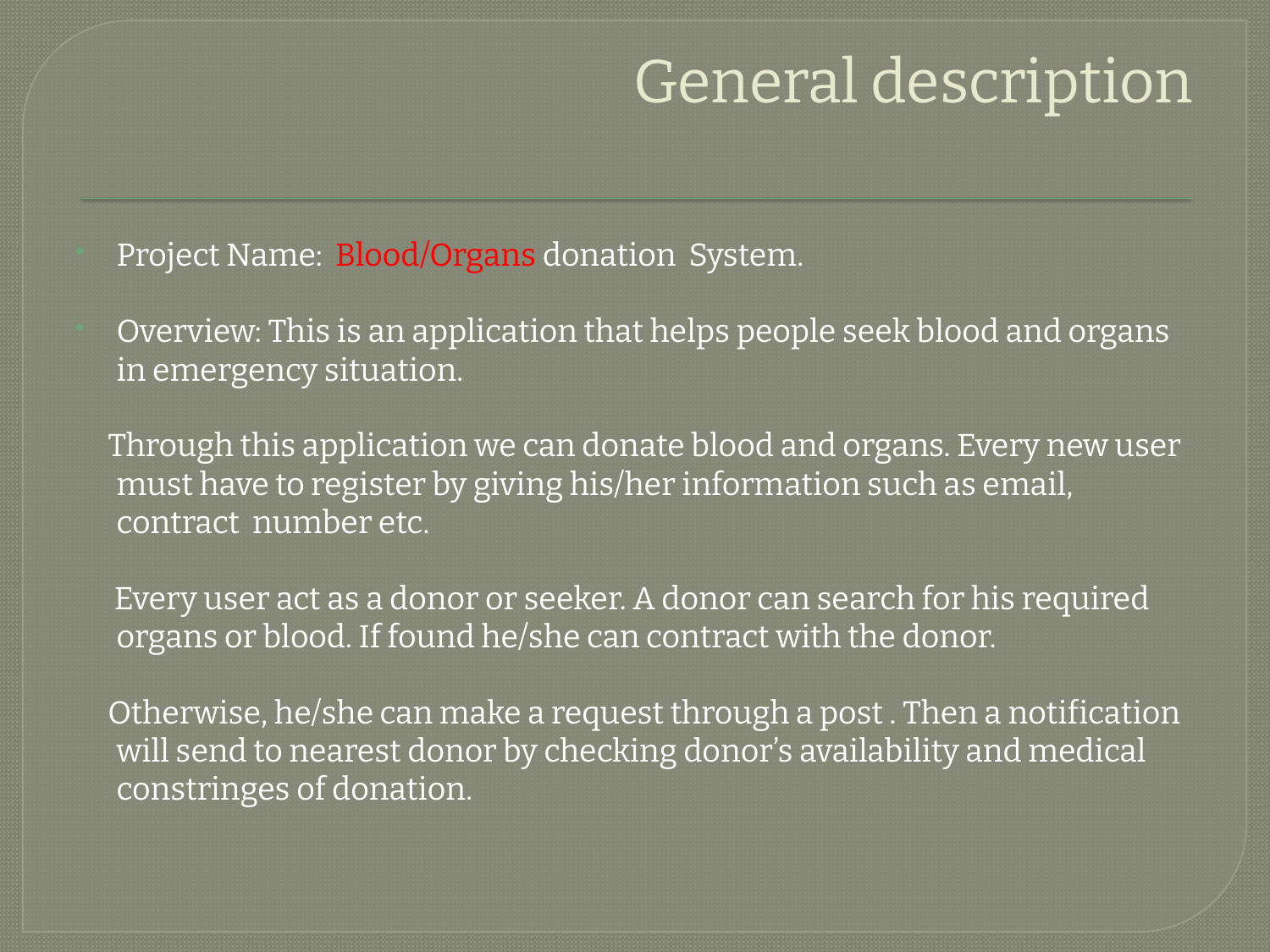

# General description
Project Name:  Blood/Organs donation  System.

Overview: This is an application that helps people seek blood and organs in emergency situation.

     Through this application we can donate blood and organs. Every new user must have to register by giving his/her information such as email, contract  number etc.

      Every user act as a donor or seeker. A donor can search for his required organs or blood. If found he/she can contract with the donor.

     Otherwise, he/she can make a request through a post . Then a notification will send to nearest donor by checking donor’s availability and medical constringes of donation.